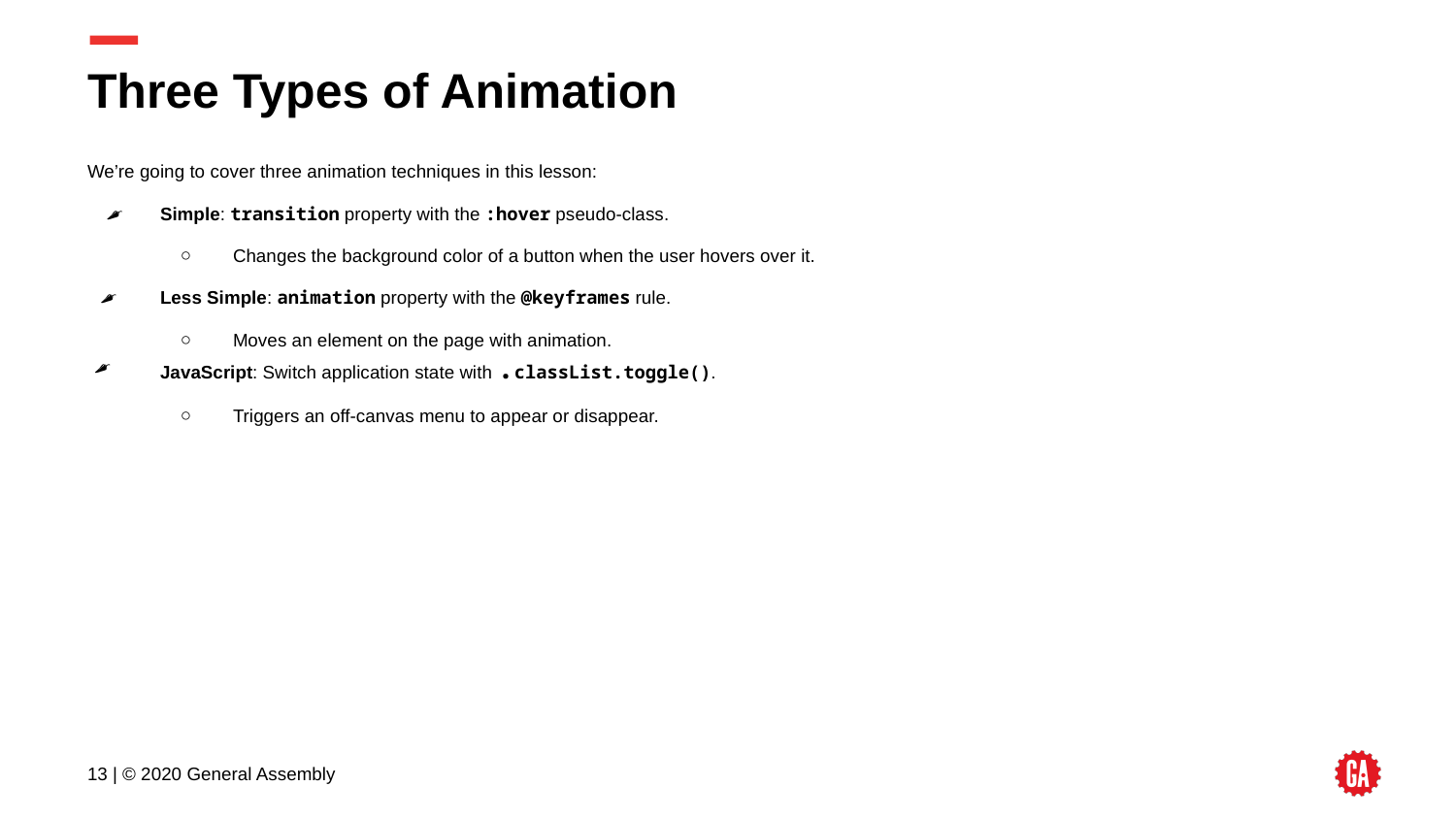

# Three Types of Animation
We’re going to cover three animation techniques in this lesson:
Simple: transition property with the :hover pseudo-class.
Changes the background color of a button when the user hovers over it.
Less Simple: animation property with the @keyframes rule.
Moves an element on the page with animation.
JavaScript: Switch application state with .classList.toggle().
Triggers an off-canvas menu to appear or disappear.
13 | © 2020 General Assembly